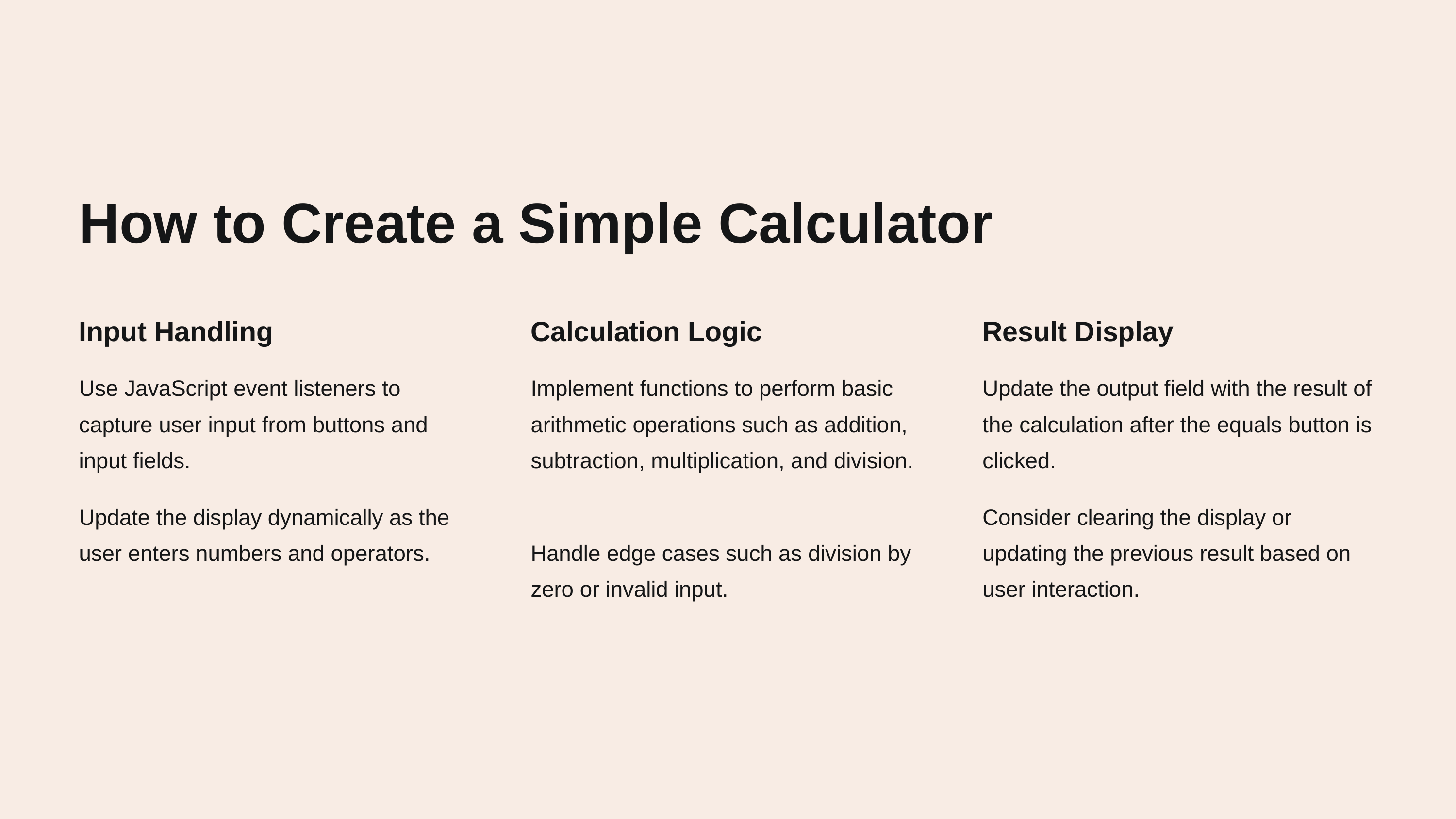

How to Create a Simple Calculator
Input Handling
Calculation Logic
Result Display
Use JavaScript event listeners to capture user input from buttons and input fields.
Implement functions to perform basic arithmetic operations such as addition, subtraction, multiplication, and division.
Update the output field with the result of the calculation after the equals button is clicked.
Update the display dynamically as the user enters numbers and operators.
Consider clearing the display or updating the previous result based on user interaction.
Handle edge cases such as division by zero or invalid input.